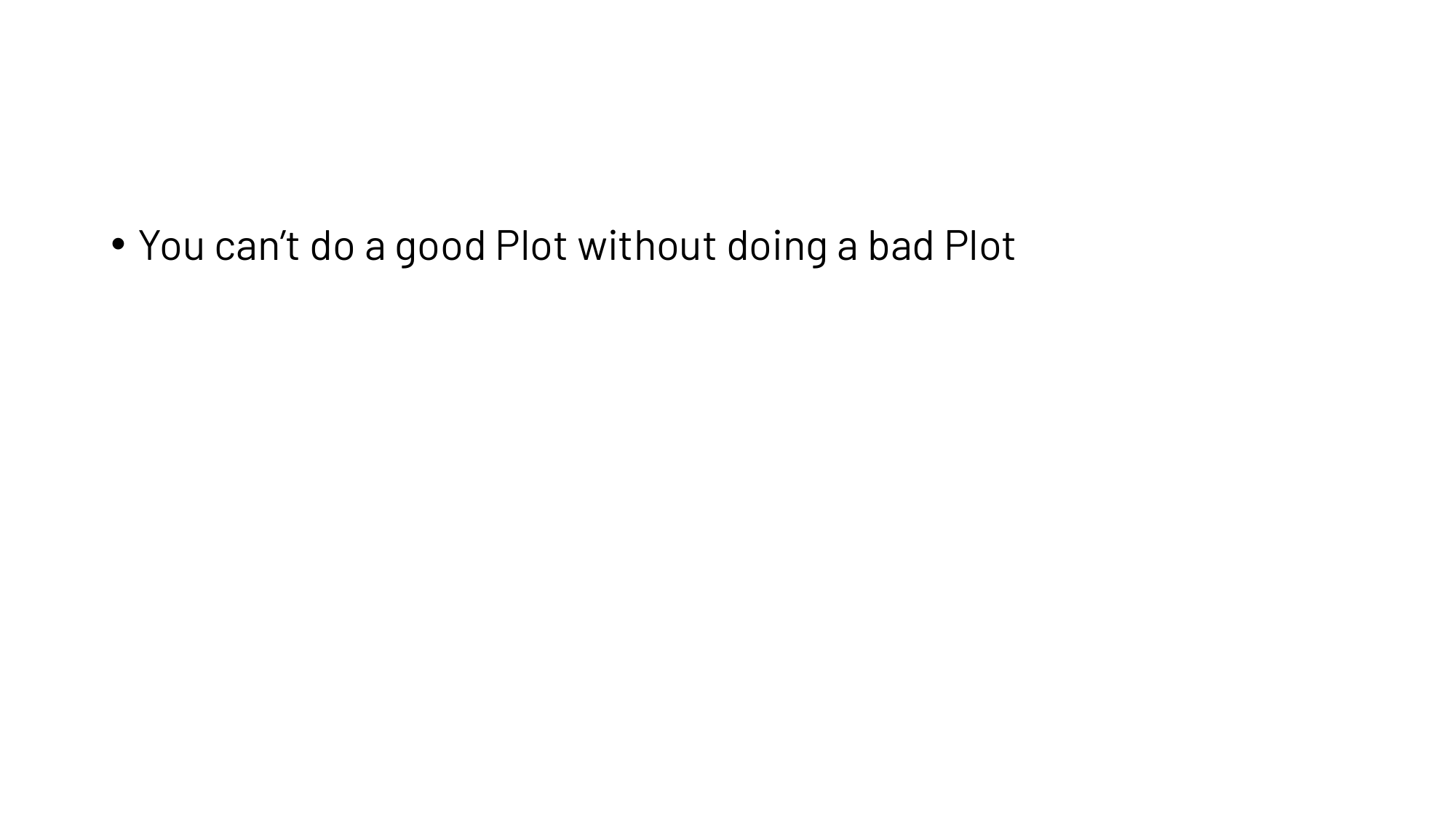

#
You can’t do a good Plot without doing a bad Plot